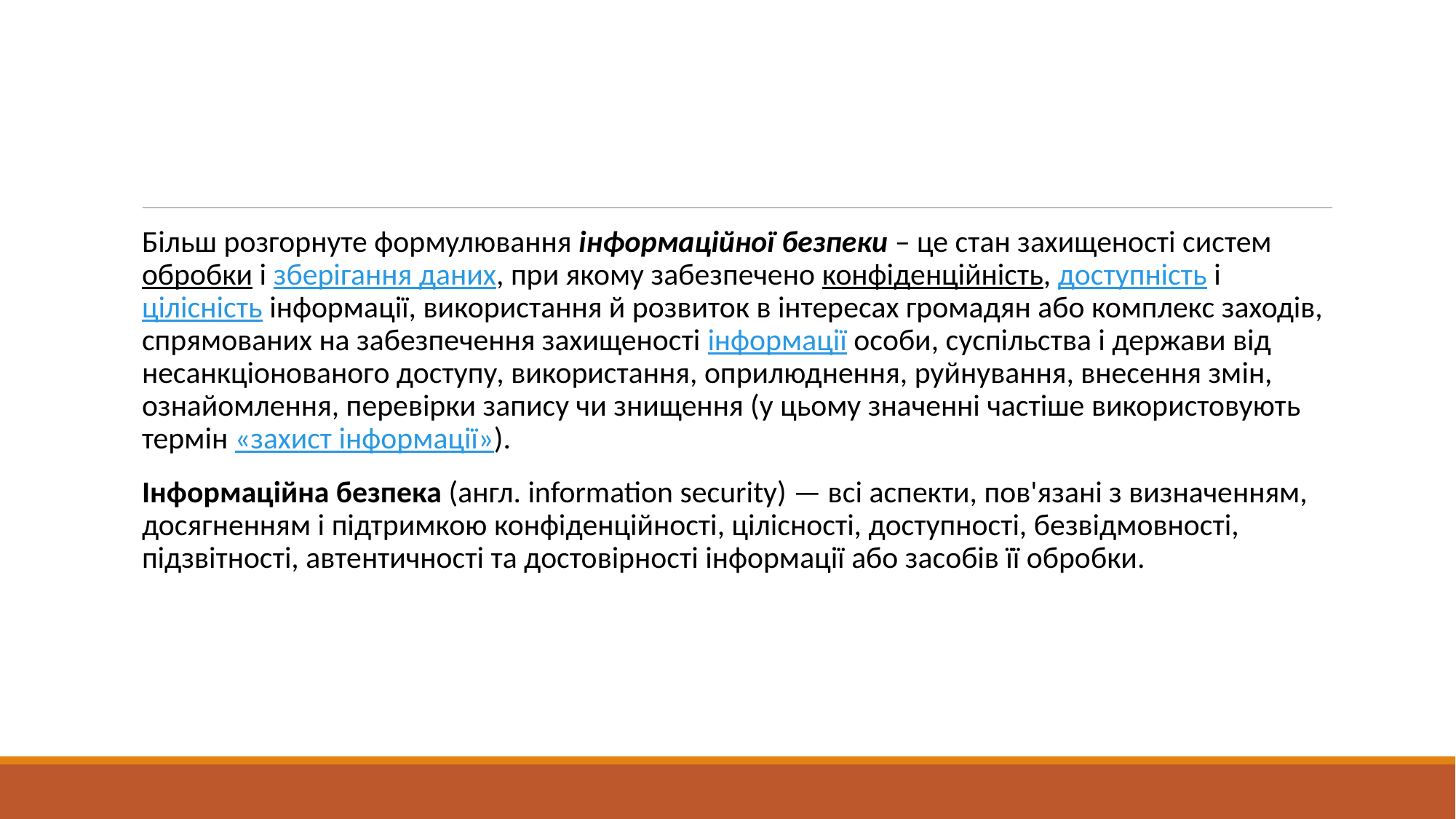

#
Більш розгорнуте формулювання інформаційної безпеки – це стан захищеності систем обробки і зберігання даних, при якому забезпечено конфіденційність, доступність і цілісність інформації, використання й розвиток в інтересах громадян або комплекс заходів, спрямованих на забезпечення захищеності інформації особи, суспільства і держави від несанкціонованого доступу, використання, оприлюднення, руйнування, внесення змін, ознайомлення, перевірки запису чи знищення (у цьому значенні частіше використовують термін «захист інформації»).
Інформаційна безпека (англ. information security) — всі аспекти, пов'язані з визначенням, досягненням і підтримкою конфіденційності, цілісності, доступності, безвідмовності, підзвітності, автентичності та достовірності інформації або засобів її обробки.